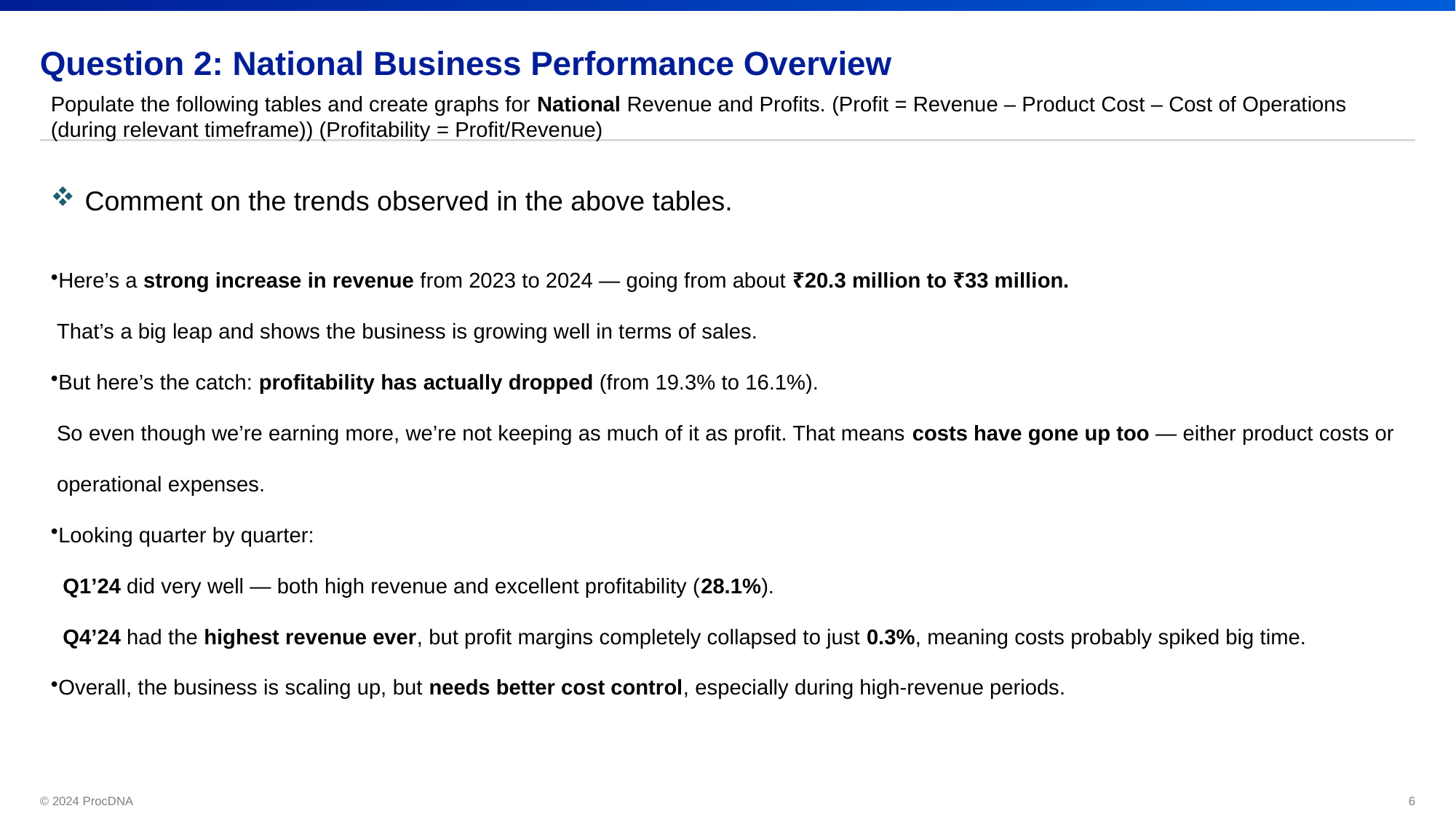

# Question 2: National Business Performance Overview
Populate the following tables and create graphs for National Revenue and Profits. (Profit = Revenue – Product Cost – Cost of Operations (during relevant timeframe)) (Profitability = Profit/Revenue)
Comment on the trends observed in the above tables.
Here’s a strong increase in revenue from 2023 to 2024 — going from about ₹20.3 million to ₹33 million.
 That’s a big leap and shows the business is growing well in terms of sales.
But here’s the catch: profitability has actually dropped (from 19.3% to 16.1%).
 So even though we’re earning more, we’re not keeping as much of it as profit. That means costs have gone up too — either product costs or
 operational expenses.
Looking quarter by quarter:
  Q1’24 did very well — both high revenue and excellent profitability (28.1%).
  Q4’24 had the highest revenue ever, but profit margins completely collapsed to just 0.3%, meaning costs probably spiked big time.
Overall, the business is scaling up, but needs better cost control, especially during high-revenue periods.

© 2024 ProcDNA
6